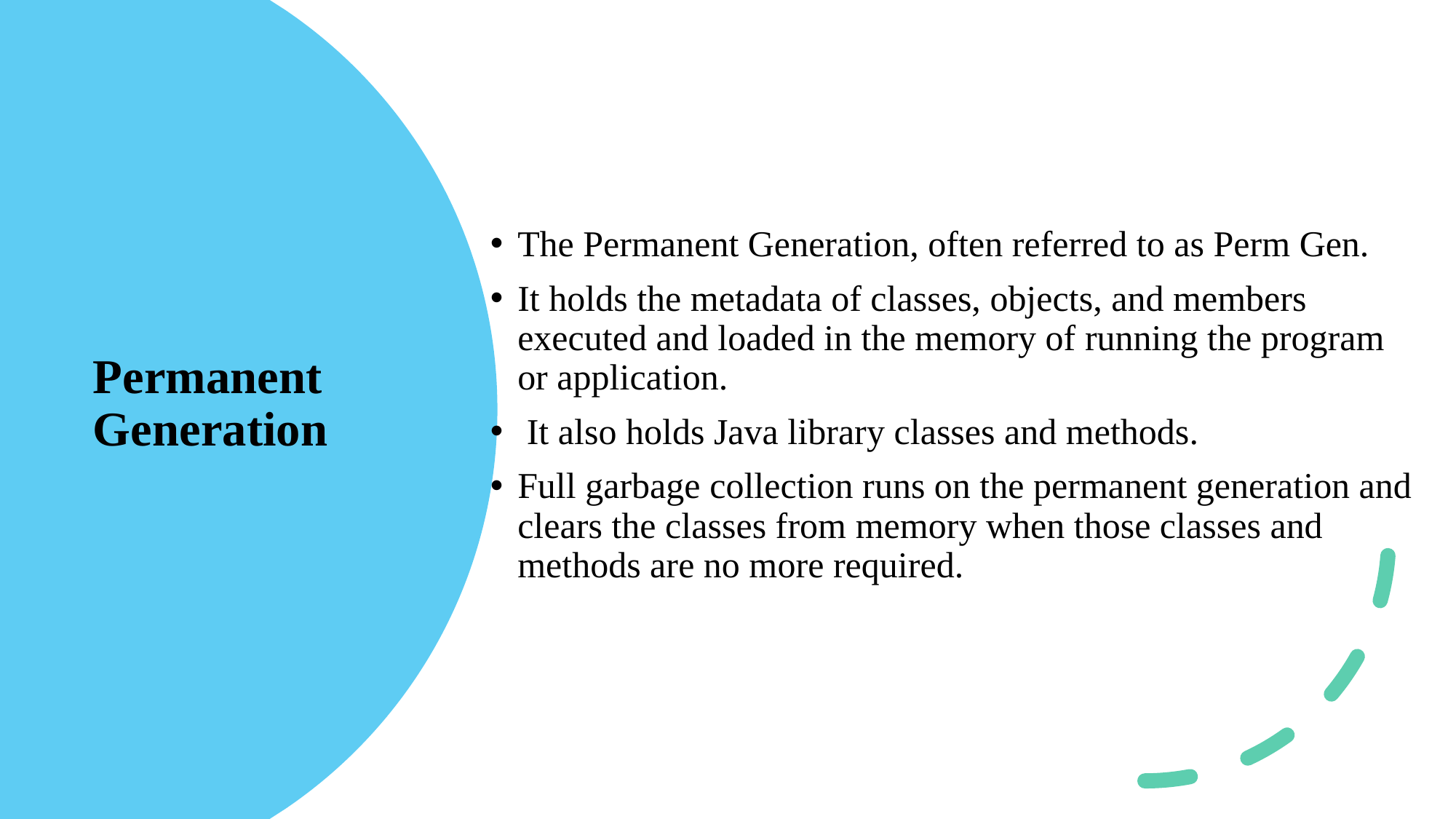

The Permanent Generation, often referred to as Perm Gen.
It holds the metadata of classes, objects, and members executed and loaded in the memory of running the program or application.
 It also holds Java library classes and methods.
Full garbage collection runs on the permanent generation and clears the classes from memory when those classes and methods are no more required.

# Permanent Generation